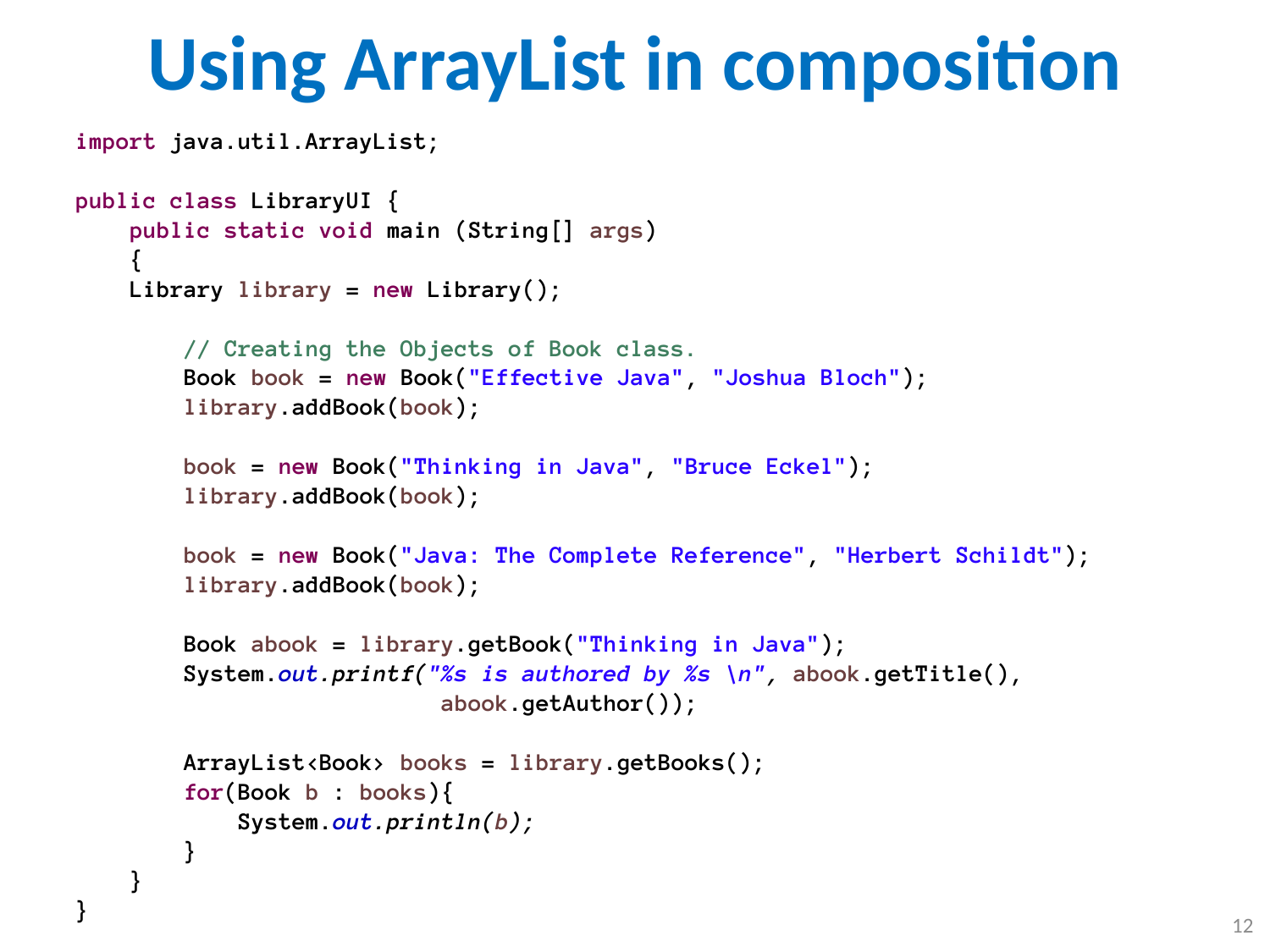

# Using ArrayList in composition
import java.util.ArrayList;

public class LibraryUI {
    public static void main (String[] args)
    {
    Library library = new Library();

        // Creating the Objects of Book class.
        Book book = new Book("Effective Java", "Joshua Bloch");
        library.addBook(book);

        book = new Book("Thinking in Java", "Bruce Eckel");
        library.addBook(book);

        book = new Book("Java: The Complete Reference", "Herbert Schildt");
        library.addBook(book);

        Book abook = library.getBook("Thinking in Java");
        System.out.printf("%s is authored by %s \n", abook.getTitle(),
                           abook.getAuthor());

        ArrayList<Book> books = library.getBooks();
        for(Book b : books){
            System.out.println(b);
        }
    }
}
12